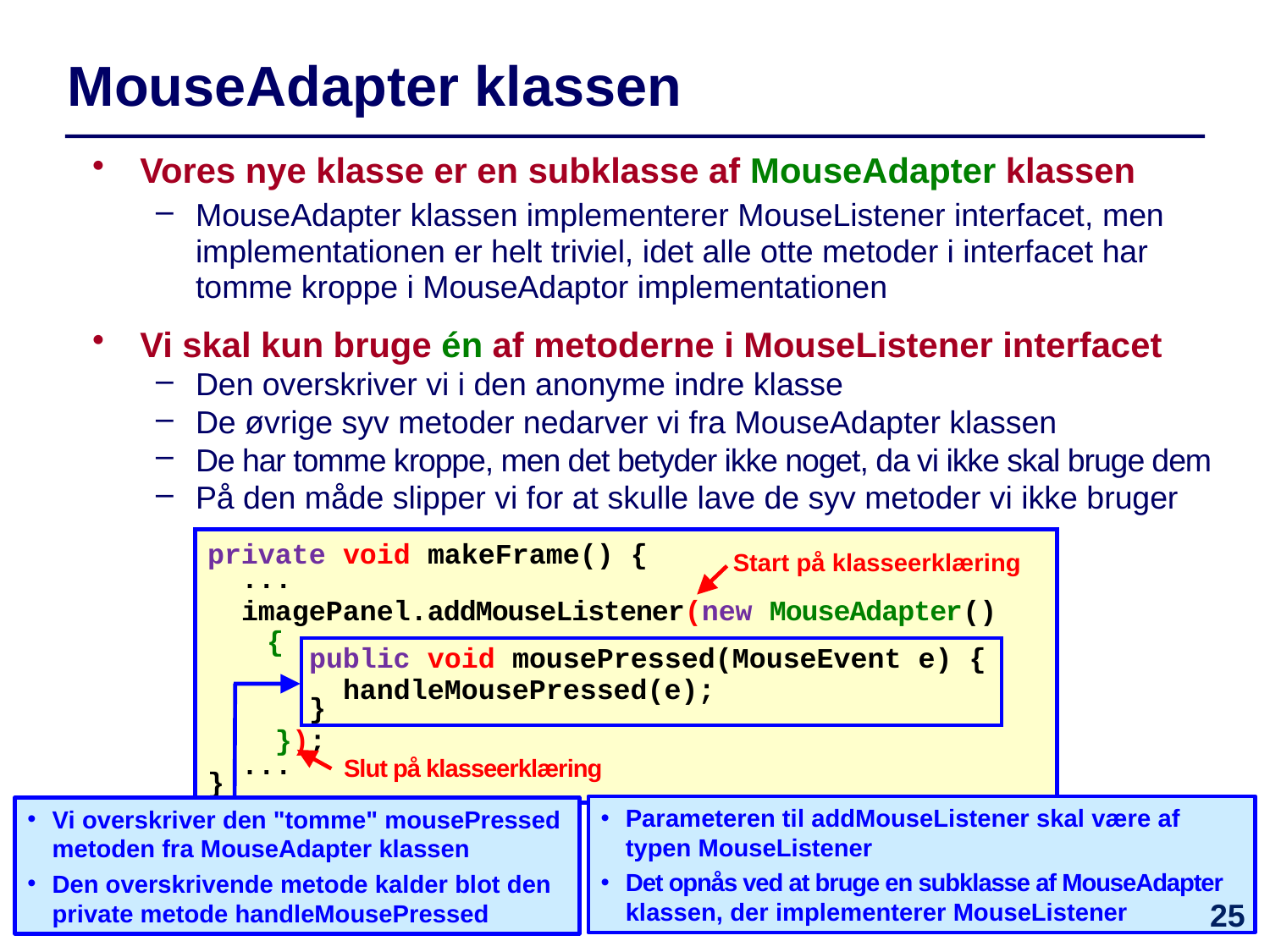

# MouseAdapter klassen
Vores nye klasse er en subklasse af MouseAdapter klassen
MouseAdapter klassen implementerer MouseListener interfacet, men implementationen er helt triviel, idet alle otte metoder i interfacet har tomme kroppe i MouseAdaptor implementationen
Vi skal kun bruge én af metoderne i MouseListener interfacet
Den overskriver vi i den anonyme indre klasse
De øvrige syv metoder nedarver vi fra MouseAdapter klassen
De har tomme kroppe, men det betyder ikke noget, da vi ikke skal bruge dem
På den måde slipper vi for at skulle lave de syv metoder vi ikke bruger
private void makeFrame() {
  ...
  imagePanel.addMouseListener(new MouseAdapter()
       {
      public void mousePressed(MouseEvent e) {
        handleMousePressed(e);
      }
    });
  ...
}
Start på klasseerklæring

Slut på klasseerklæring
Parameteren til addMouseListener skal være af typen MouseListener
Det opnås ved at bruge en subklasse af MouseAdapter klassen, der implementerer MouseListener
Vi overskriver den "tomme" mousePressed metoden fra MouseAdapter klassen
Den overskrivende metode kalder blot den private metode handleMousePressed
25